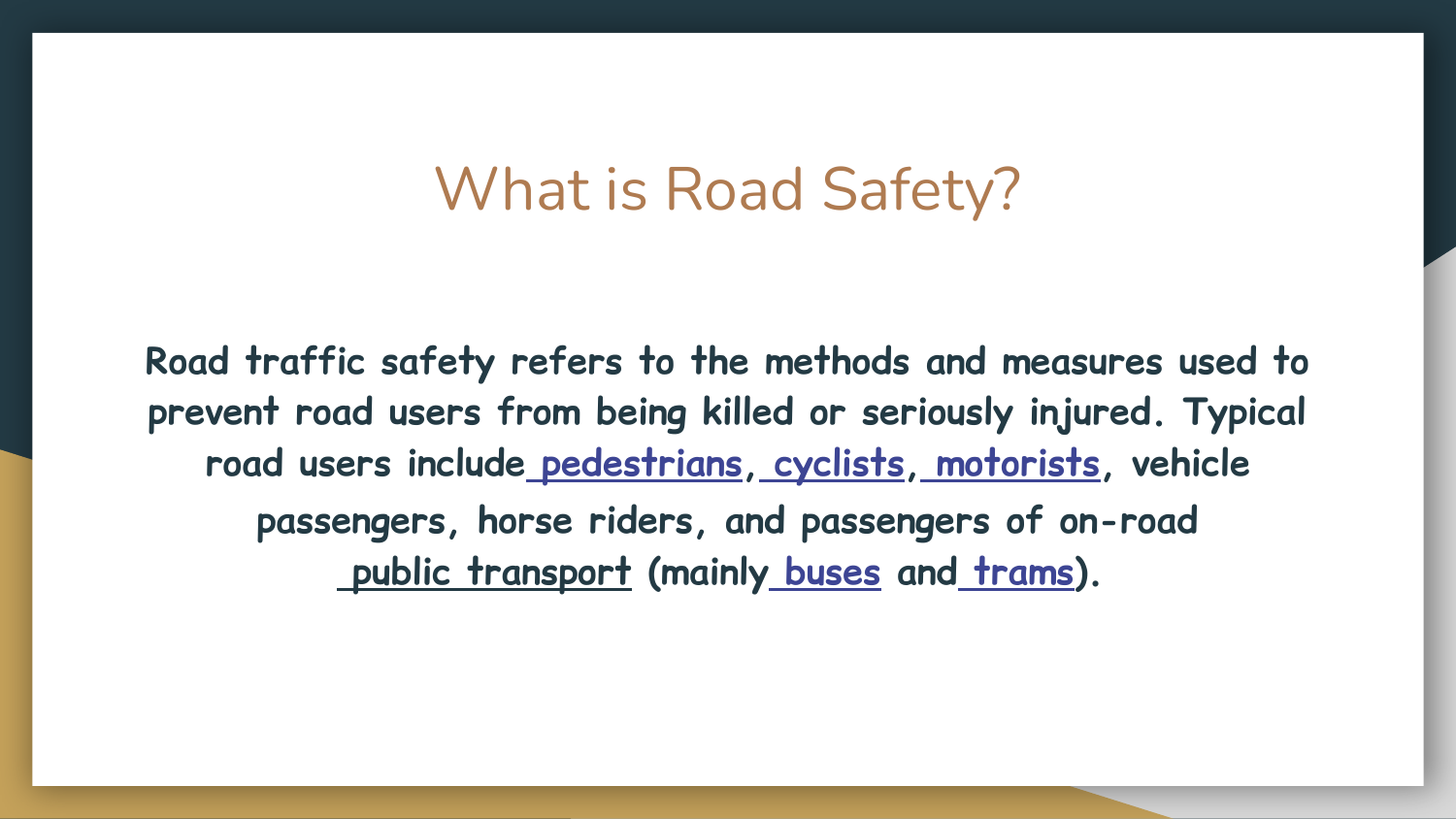

# What is Road Safety?
Road traffic safety refers to the methods and measures used to prevent road users from being killed or seriously injured. Typical road users include pedestrians, cyclists, motorists, vehicle passengers, horse riders, and passengers of on-road public transport (mainly buses and trams).